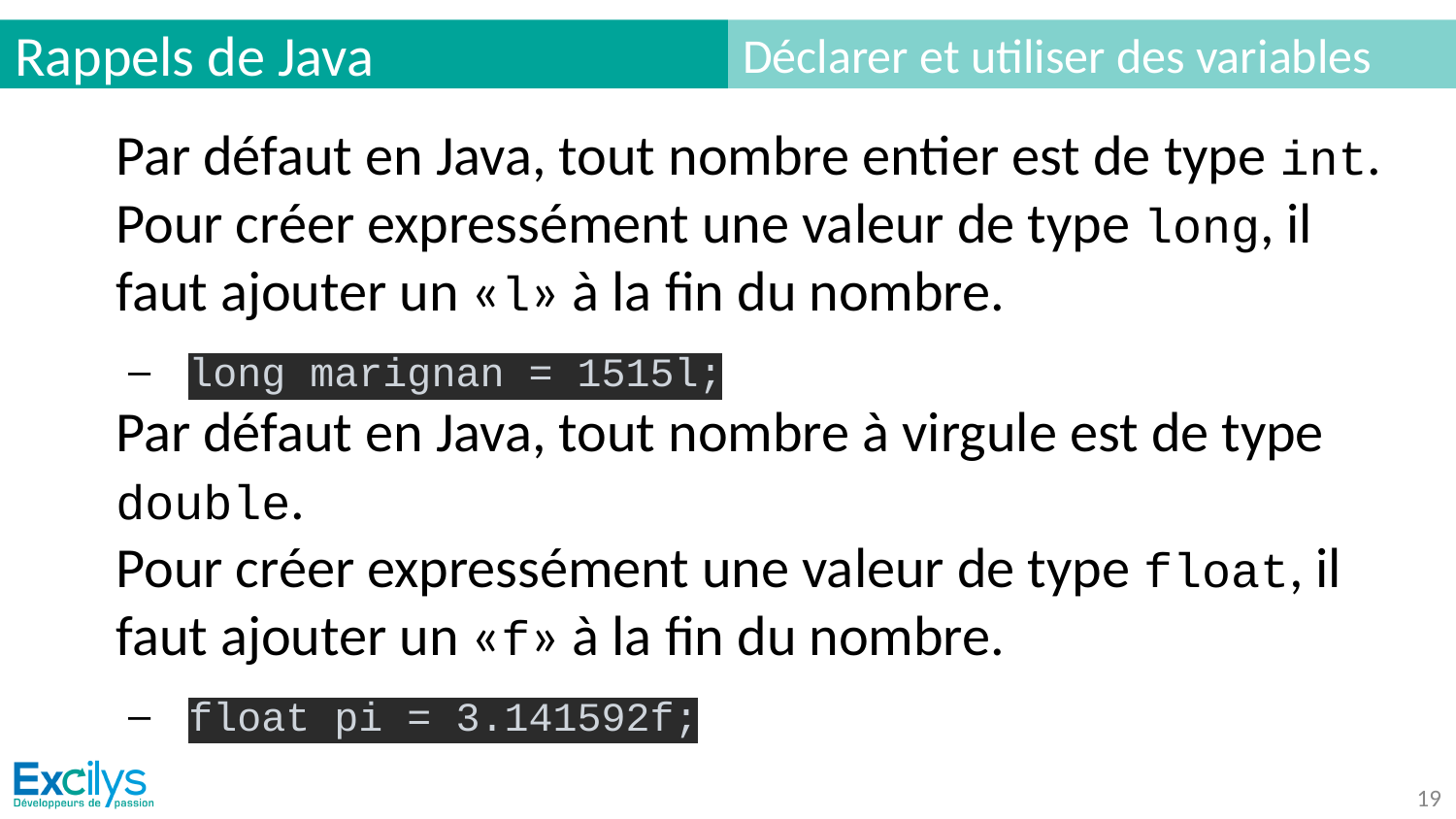

# Rappels de Java
Déclarer et utiliser des variables
Par défaut en Java, tout nombre entier est de type int. Pour créer expressément une valeur de type long, il faut ajouter un «l» à la fin du nombre.
long marignan = 1515l;
Par défaut en Java, tout nombre à virgule est de type double.
Pour créer expressément une valeur de type float, il faut ajouter un «f» à la fin du nombre.
float pi = 3.141592f;
19